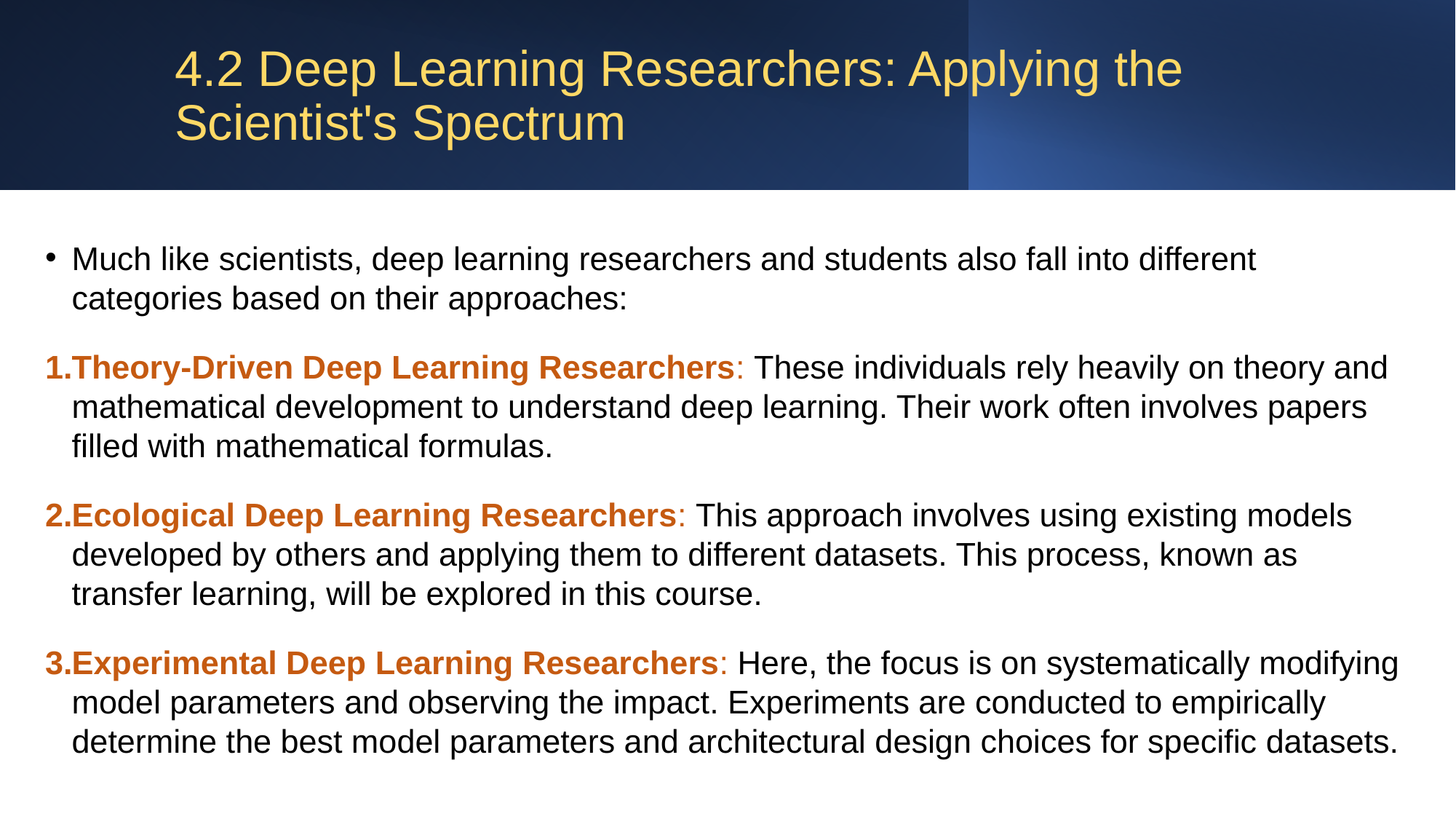

# 4.2 Deep Learning Researchers: Applying the Scientist's Spectrum
Much like scientists, deep learning researchers and students also fall into different categories based on their approaches:
Theory-Driven Deep Learning Researchers: These individuals rely heavily on theory and mathematical development to understand deep learning. Their work often involves papers filled with mathematical formulas.
Ecological Deep Learning Researchers: This approach involves using existing models developed by others and applying them to different datasets. This process, known as transfer learning, will be explored in this course.
Experimental Deep Learning Researchers: Here, the focus is on systematically modifying model parameters and observing the impact. Experiments are conducted to empirically determine the best model parameters and architectural design choices for specific datasets.
31